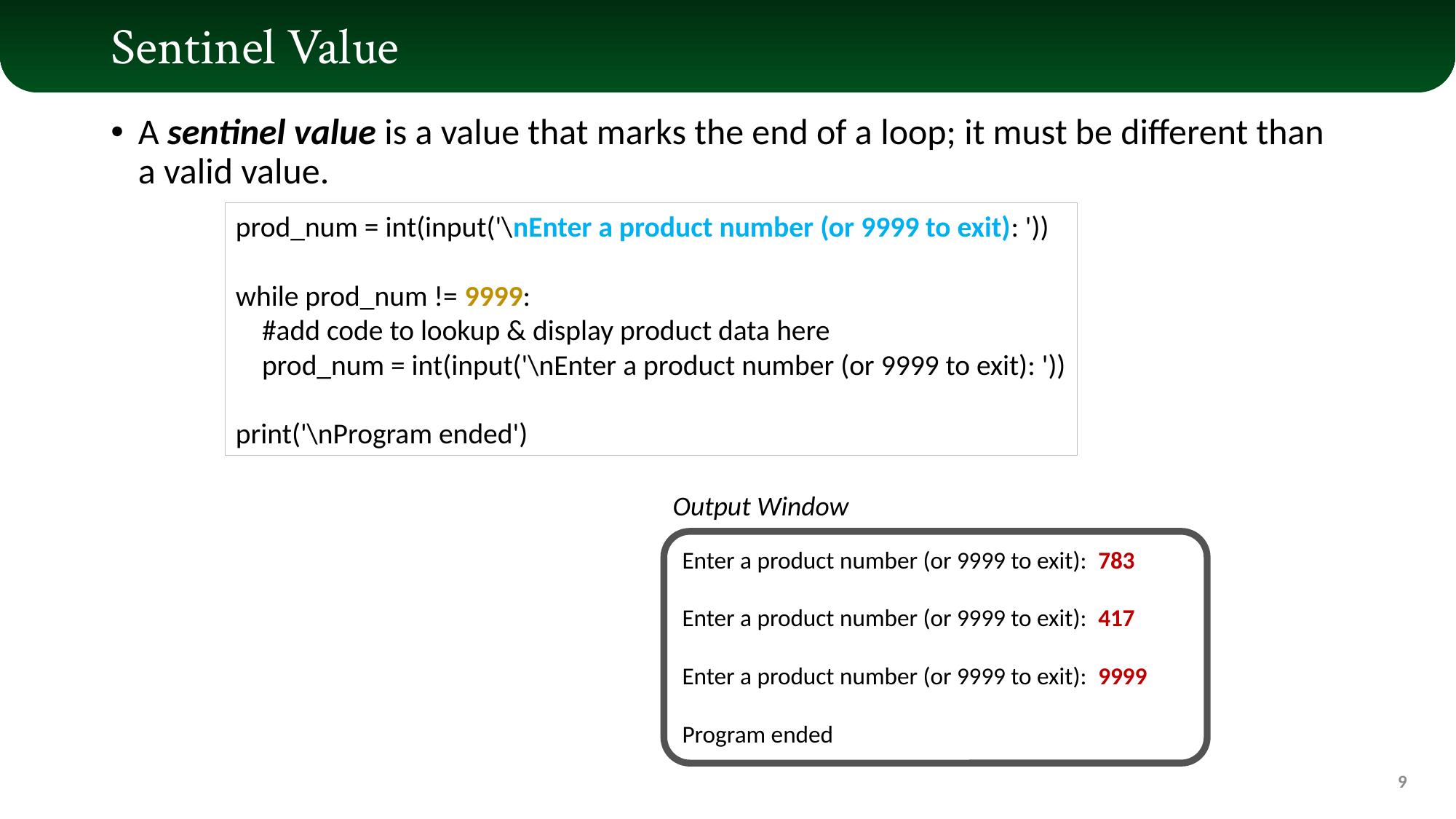

# Sentinel Value
A sentinel value is a value that marks the end of a loop; it must be different than a valid value.
prod_num = int(input('\nEnter a product number (or 9999 to exit): '))

while prod_num != 9999:
    #add code to lookup & display product data here
    prod_num = int(input('\nEnter a product number (or 9999 to exit): '))

print('\nProgram ended')
Output Window
Enter a product number (or 9999 to exit):  783

Enter a product number (or 9999 to exit):  417

Enter a product number (or 9999 to exit):  9999

Program ended

9